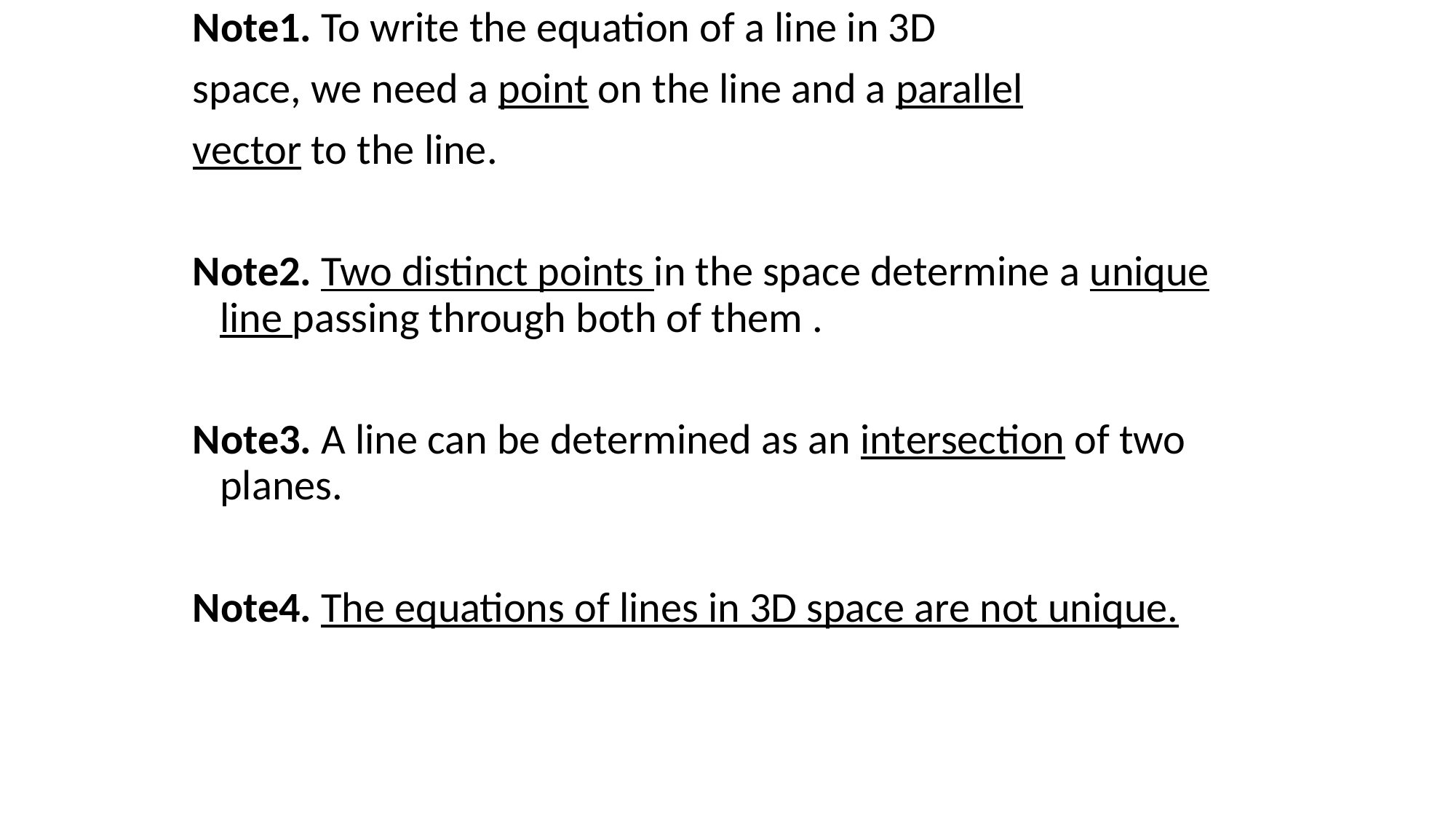

Note1. To write the equation of a line in 3D
space, we need a point on the line and a parallel
vector to the line.

Note2. Two distinct points in the space determine a unique line passing through both of them .

Note3. A line can be determined as an intersection of two planes.

Note4. The equations of lines in 3D space are not unique.